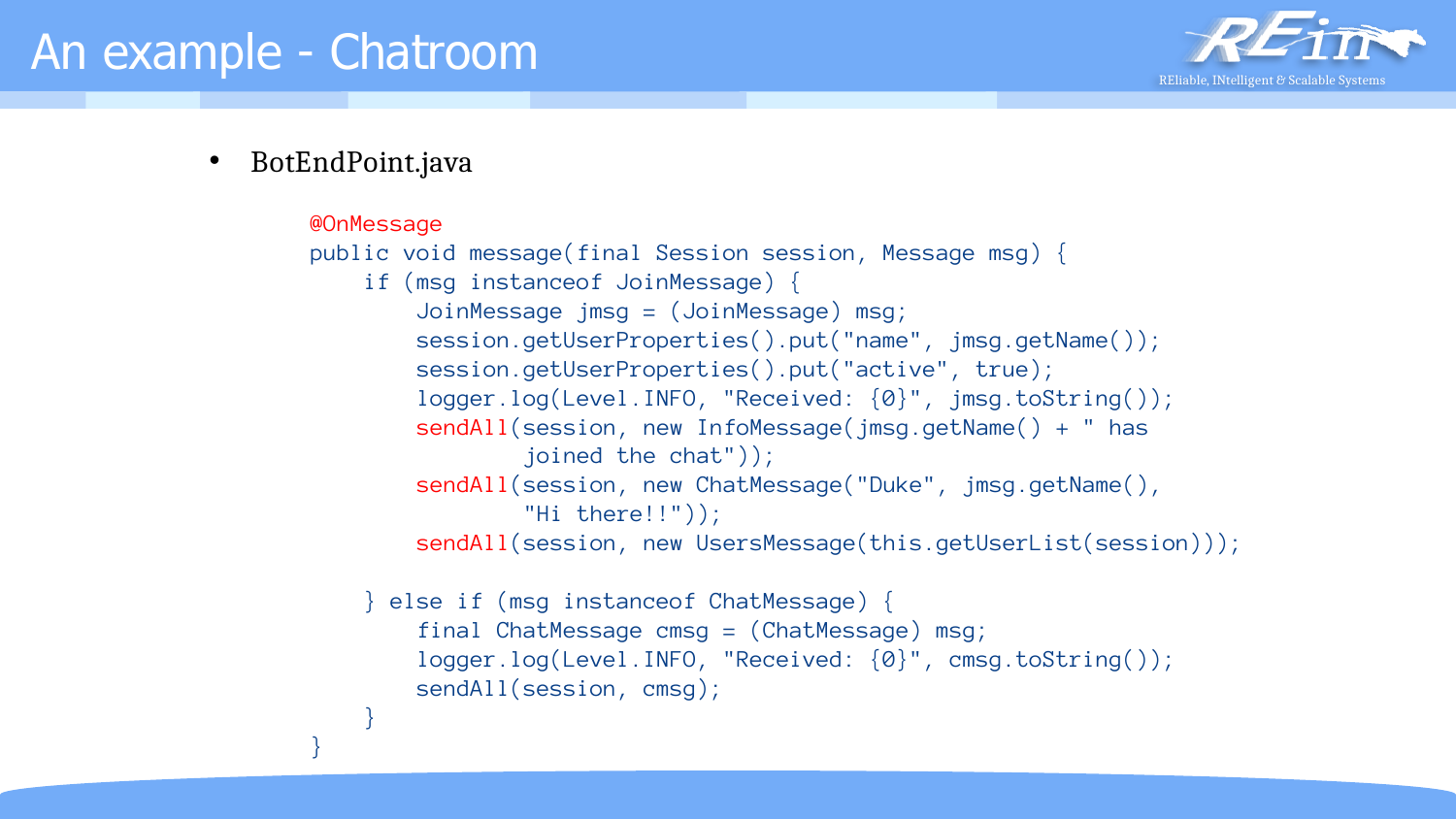

# An example - Chatroom
BotEndPoint.java

    @OnMessage
    public void message(final Session session, Message msg) {
        if (msg instanceof JoinMessage) {
            JoinMessage jmsg = (JoinMessage) msg;
            session.getUserProperties().put("name", jmsg.getName());
            session.getUserProperties().put("active", true);
            logger.log(Level.INFO, "Received: {0}", jmsg.toString());
            sendAll(session, new InfoMessage(jmsg.getName() + " has
                    joined the chat"));
            sendAll(session, new ChatMessage("Duke", jmsg.getName(),
                    "Hi there!!"));
            sendAll(session, new UsersMessage(this.getUserList(session)));

        } else if (msg instanceof ChatMessage) {
            final ChatMessage cmsg = (ChatMessage) msg;
            logger.log(Level.INFO, "Received: {0}", cmsg.toString());
            sendAll(session, cmsg);
        }
    }

53